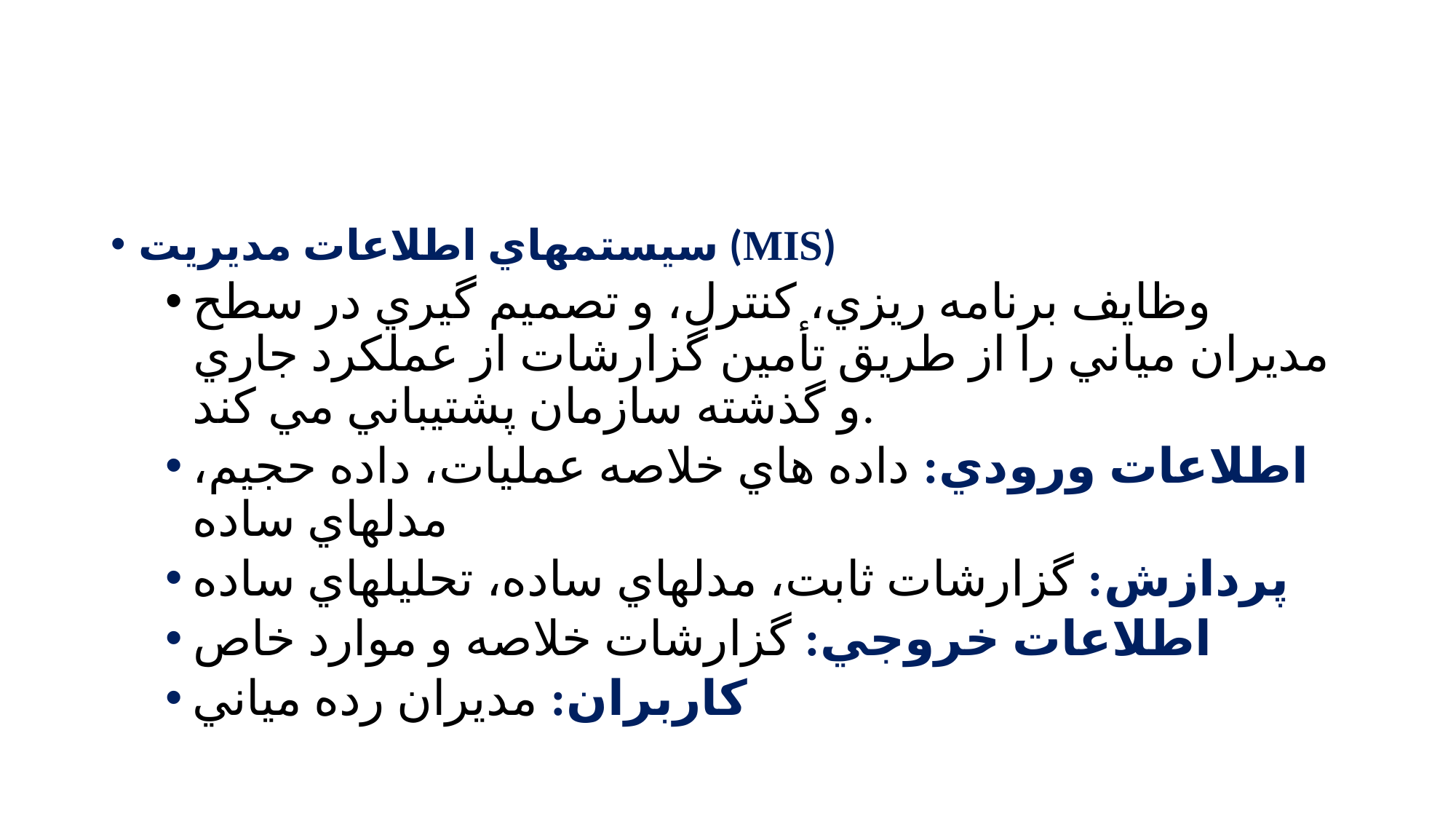

#
سيستمهاي اطلاعات مديريت (MIS)
وظايف برنامه ريزي، کنترل، و تصميم گيري در سطح مديران مياني را از طريق تأمين گزارشات از عملکرد جاري و گذشته سازمان پشتيباني مي کند.
اطلاعات ورودي: داده هاي خلاصه عمليات، داده حجيم، مدلهاي ساده
پردازش: گزارشات ثابت، مدلهاي ساده، تحليلهاي ساده
اطلاعات خروجي: گزارشات خلاصه و موارد خاص
کاربران: مديران رده مياني